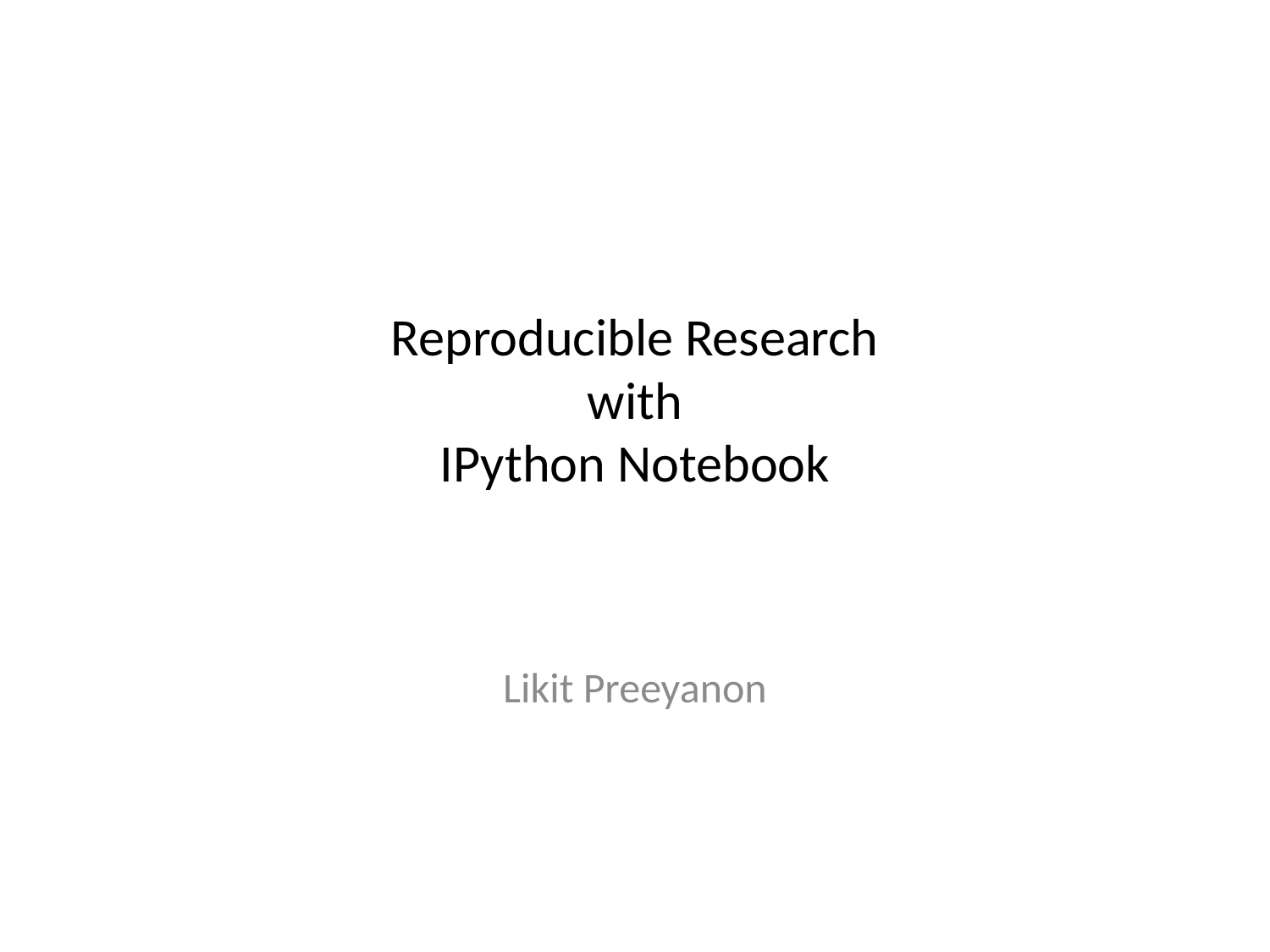

# Reproducible Research with IPython Notebook
Likit Preeyanon